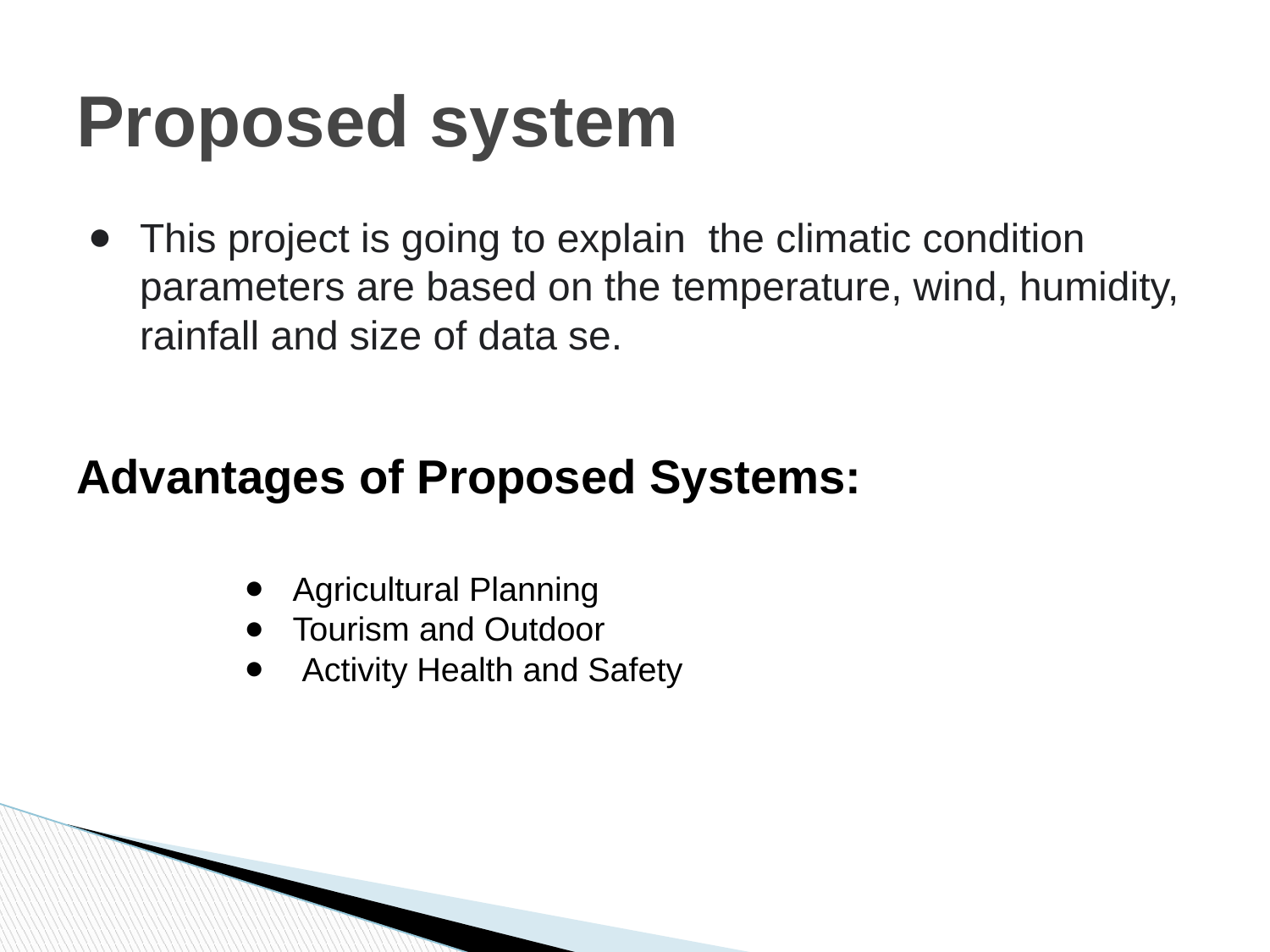

# Proposed system
This project is going to explain  the climatic condition parameters are based on the temperature, wind, humidity, rainfall and size of data se.

Advantages of Proposed Systems:
Agricultural Planning
Tourism and Outdoor
 Activity Health and Safety